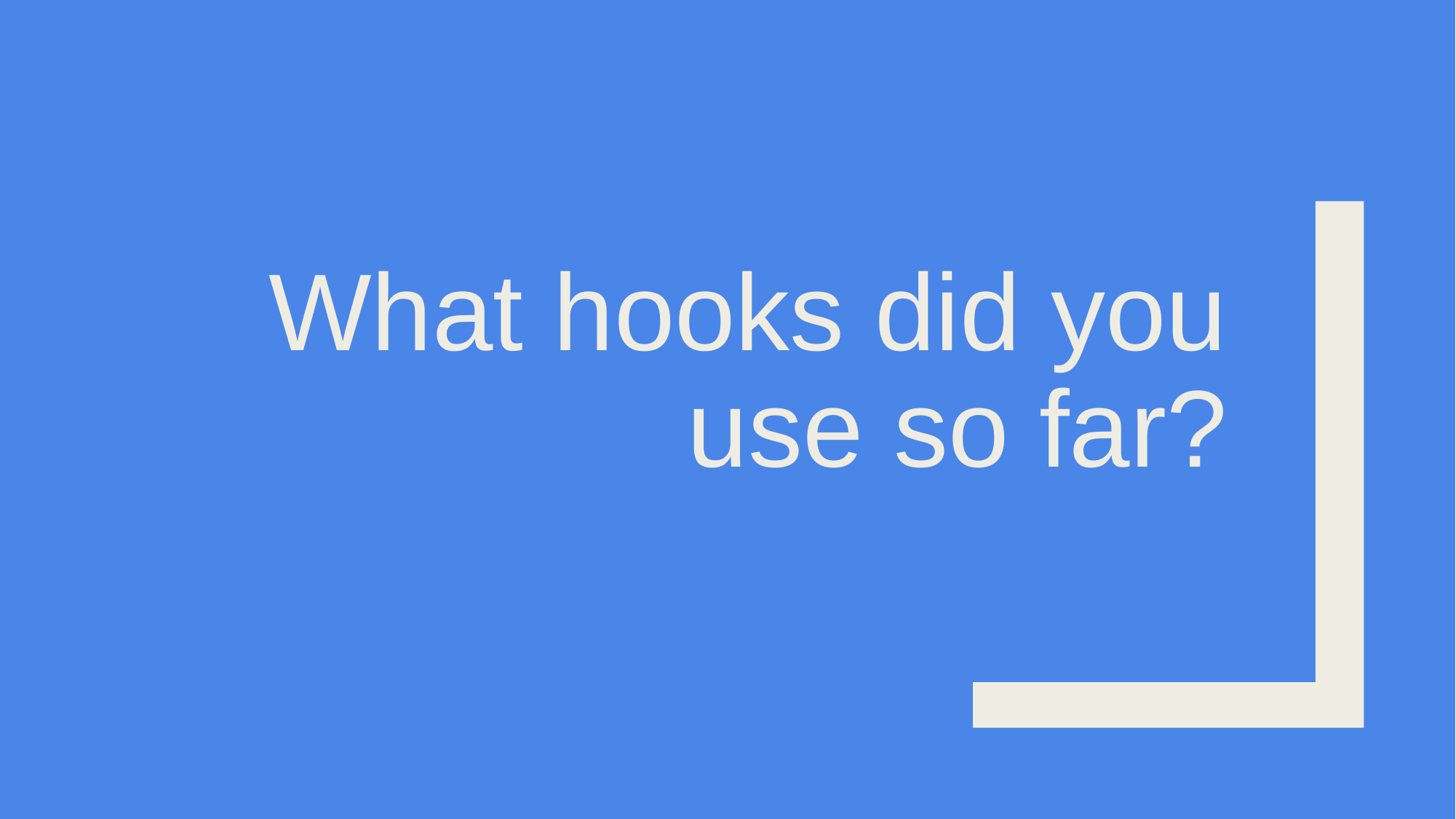

# What hooks did you use so far?